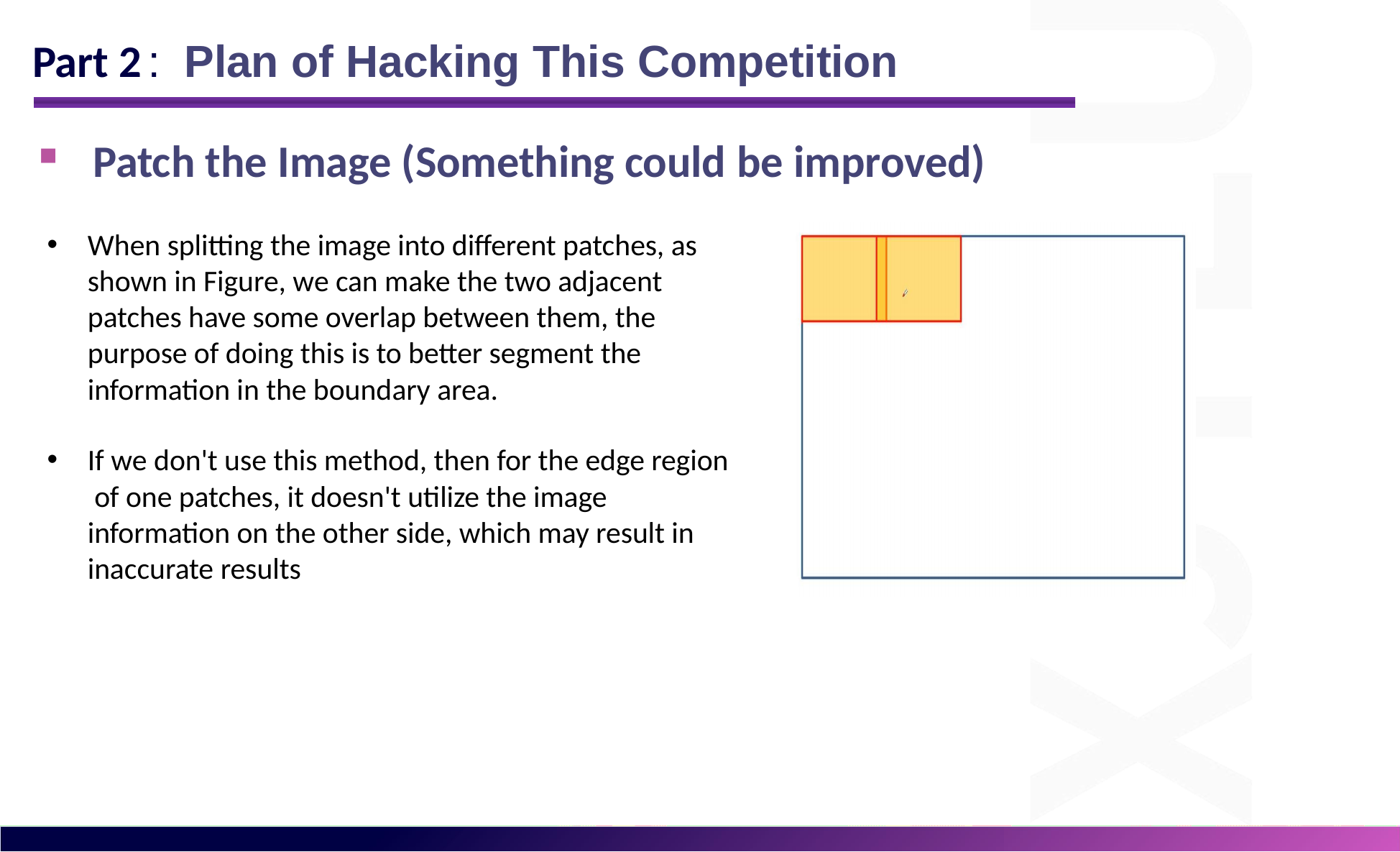

# Part 2: Plan of Hacking This Competition

Patch the Image (Something could be improved)

When splitting the image into different patches, as  shown in Figure, we can make the two adjacent  patches have some overlap between them, the  purpose of doing this is to better segment the  information in the boundary area.

If we don't use this method, then for the edge region  of one patches, it doesn't utilize the image  information on the other side, which may result in  inaccurate results